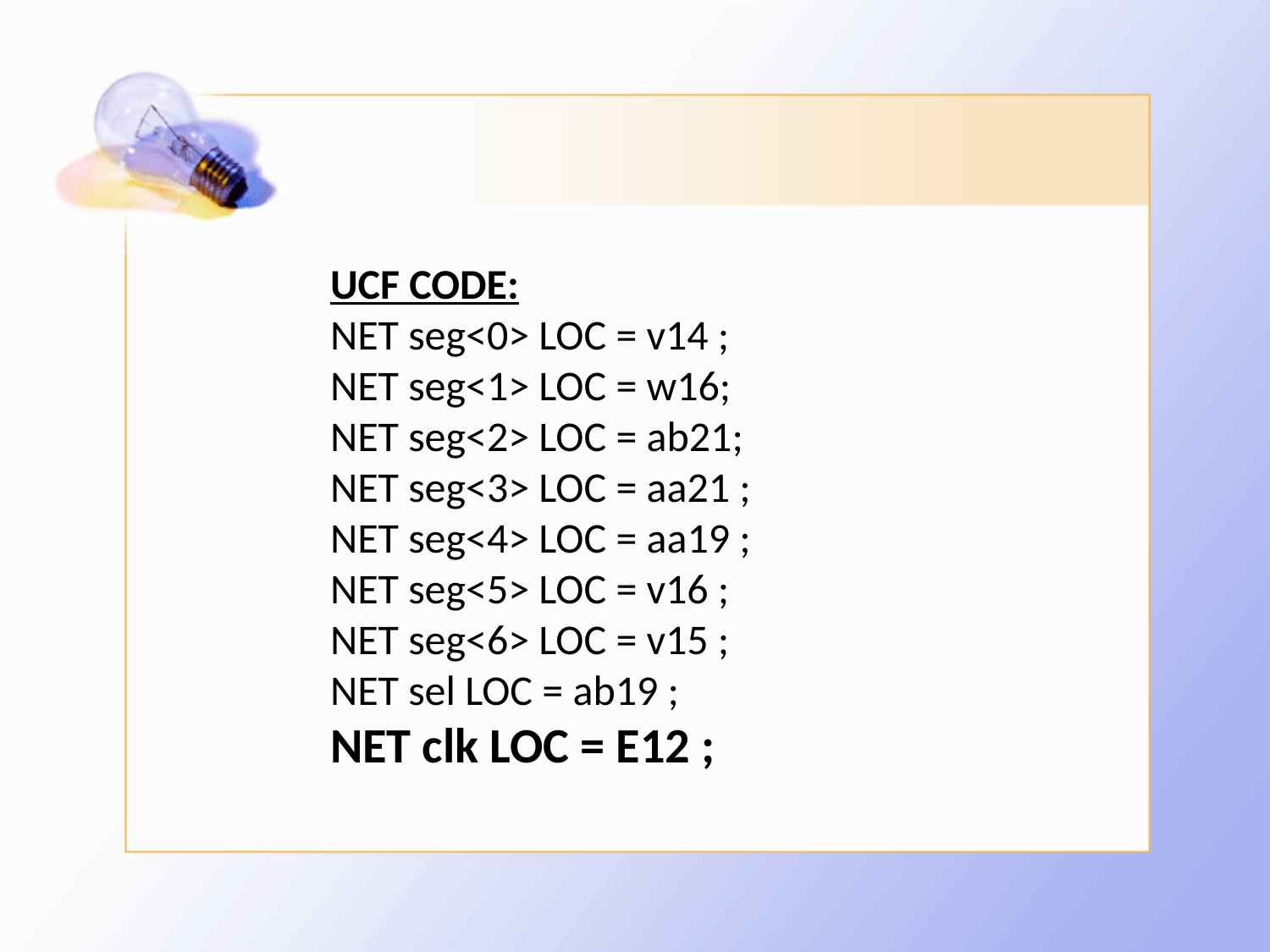

UCF CODE:
NET seg<0> LOC = v14 ;
NET seg<1> LOC = w16;
NET seg<2> LOC = ab21;
NET seg<3> LOC = aa21 ;
NET seg<4> LOC = aa19 ;
NET seg<5> LOC = v16 ;
NET seg<6> LOC = v15 ;
NET sel LOC = ab19 ;
NET clk LOC = E12 ;